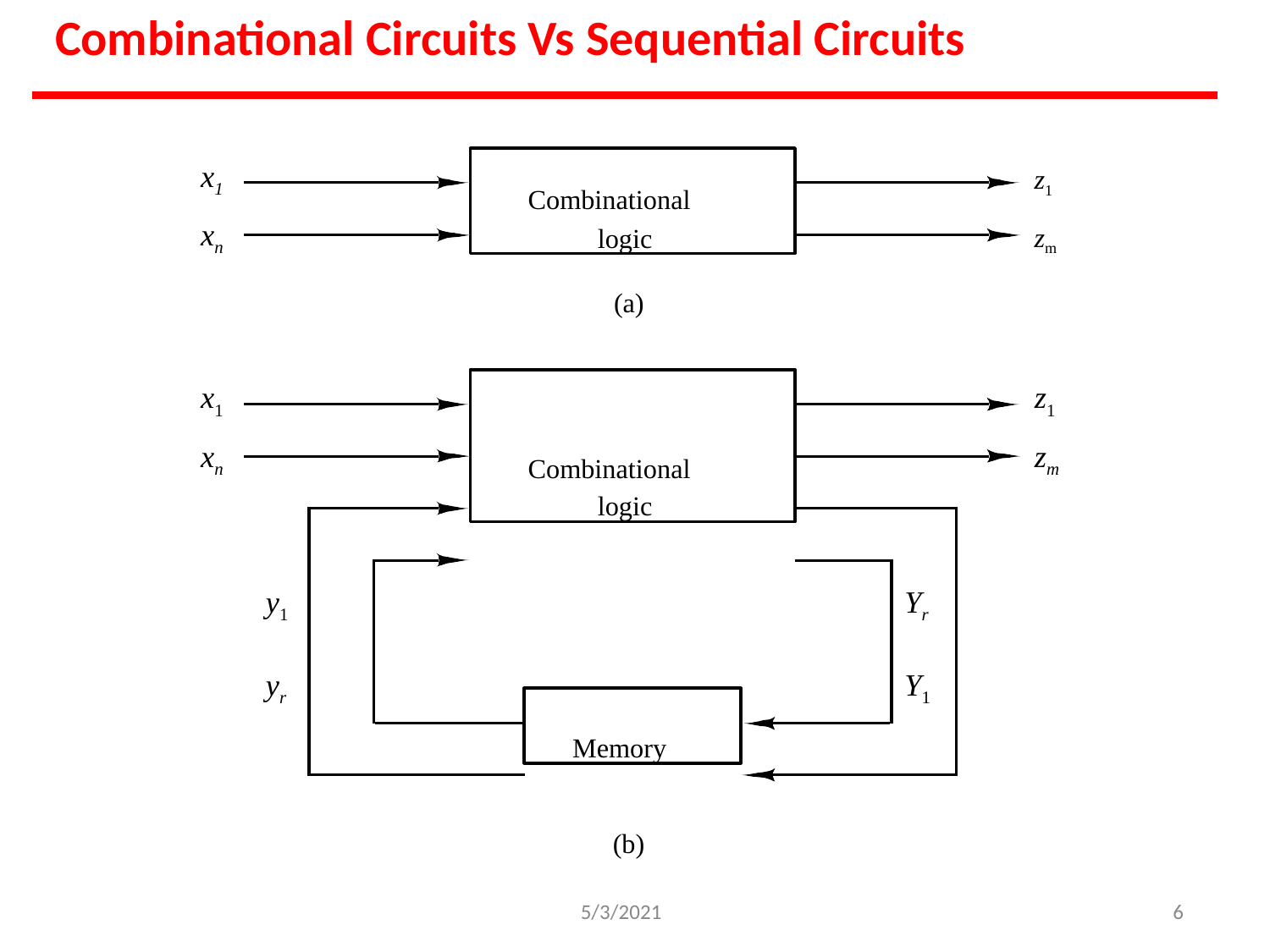

# Combinational Circuits Vs Sequential Circuits

x1  xn
z1  zm

Combinational  logic

(a)
x1  xn
z1  zm

Combinational  logic

y1	yr
Yr	Y1

Memory

(b)
5/3/2021
6